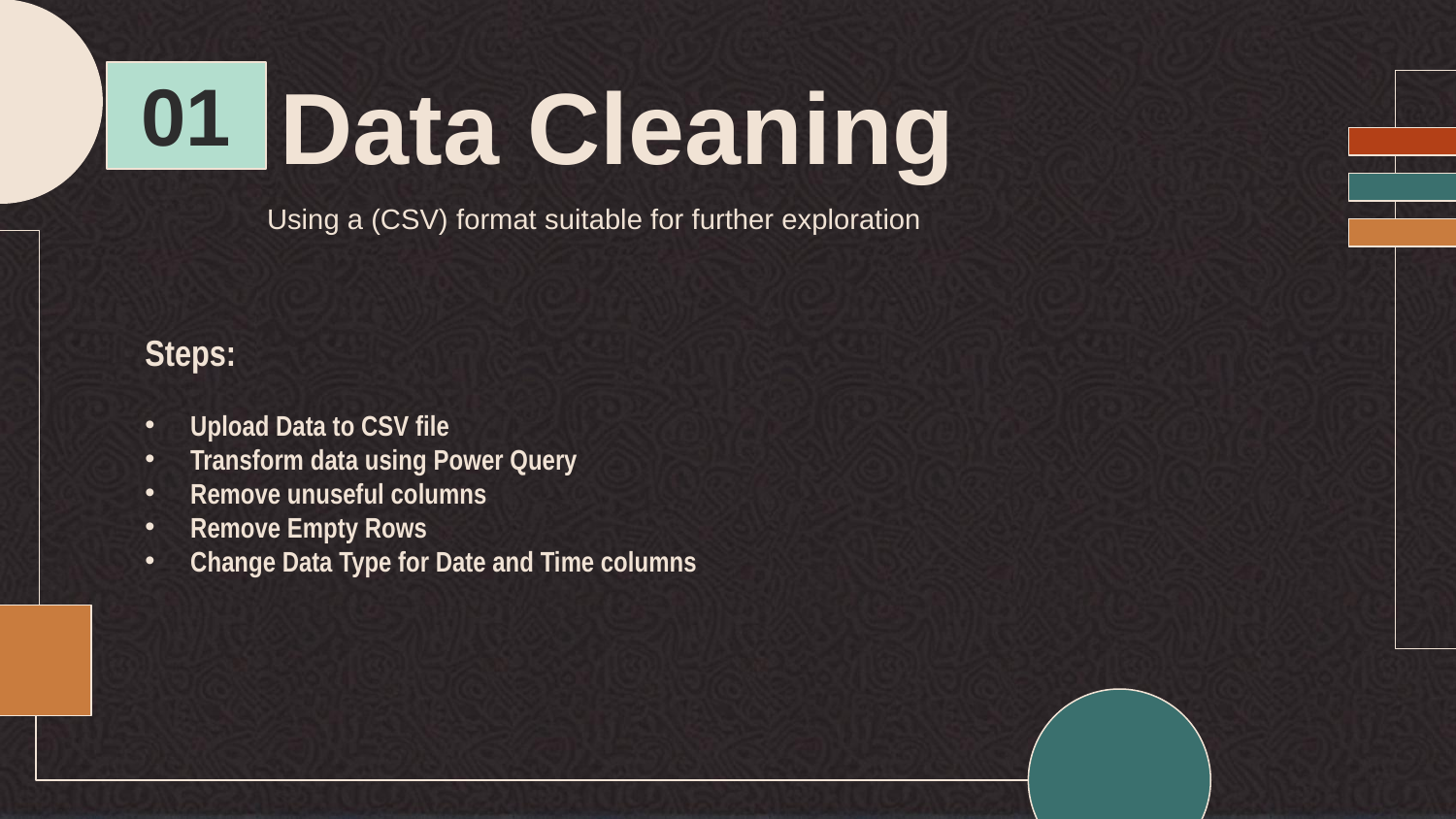

# Data Cleaning
01
Using a (CSV) format suitable for further exploration
Steps:

Upload Data to CSV file
Transform data using Power Query
Remove unuseful columns
Remove Empty Rows
Change Data Type for Date and Time columns